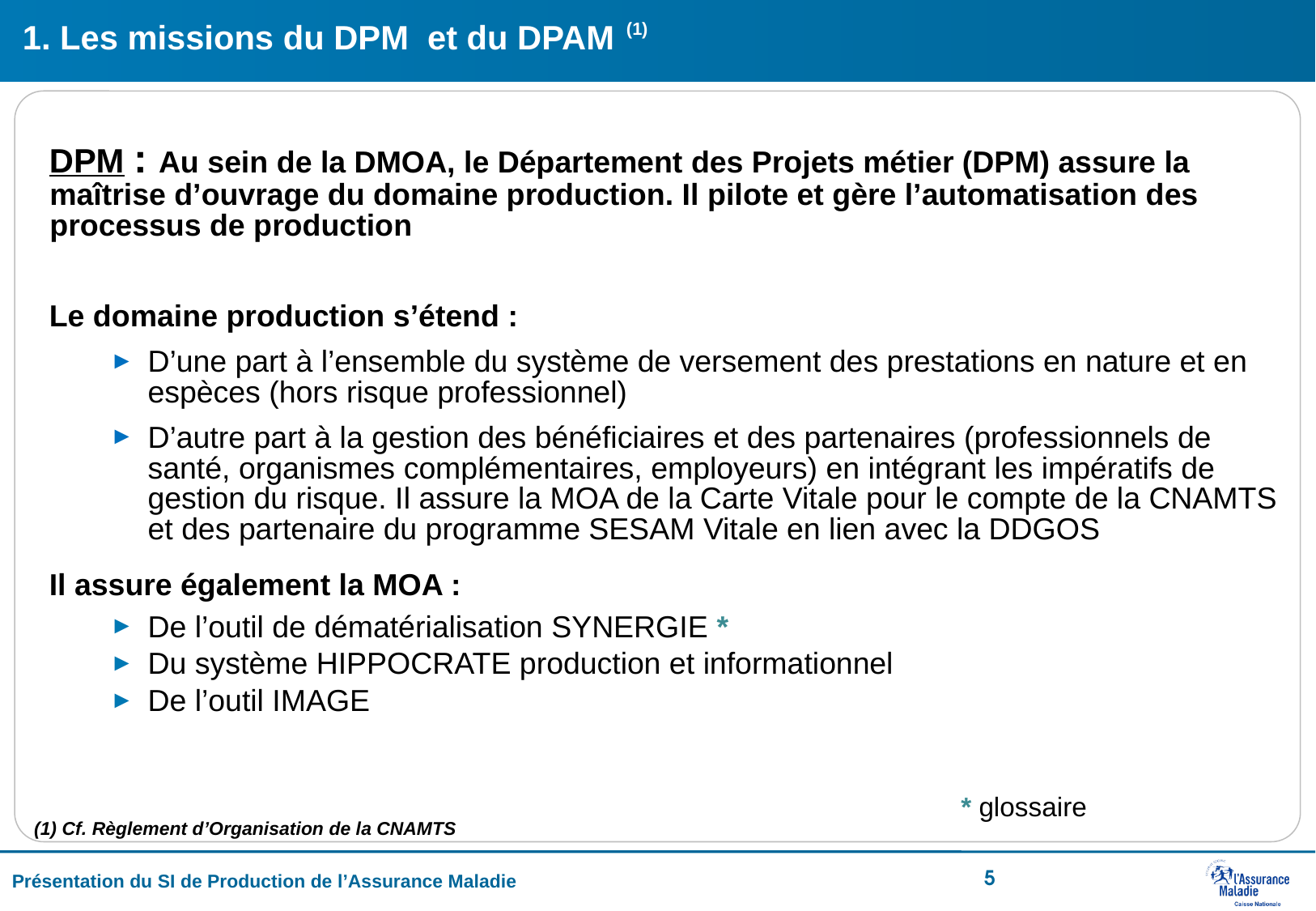

(1)
# 1. Les missions du DPM  et du DPAM
DPM : Au sein de la DMOA, le Département des Projets métier (DPM) assure la maîtrise d’ouvrage du domaine production. Il pilote et gère l’automatisation des processus de production

Le domaine production s’étend :
D’une part à l’ensemble du système de versement des prestations en nature et en espèces (hors risque professionnel)
D’autre part à la gestion des bénéficiaires et des partenaires (professionnels de santé, organismes complémentaires, employeurs) en intégrant les impératifs de gestion du risque. Il assure la MOA de la Carte Vitale pour le compte de la CNAMTS et des partenaire du programme SESAM Vitale en lien avec la DDGOS
Il assure également la MOA :
De l’outil de dématérialisation SYNERGIE *
Du système HIPPOCRATE production et informationnel
De l’outil IMAGE

* glossaire
(1) Cf. Règlement d’Organisation de la CNAMTS